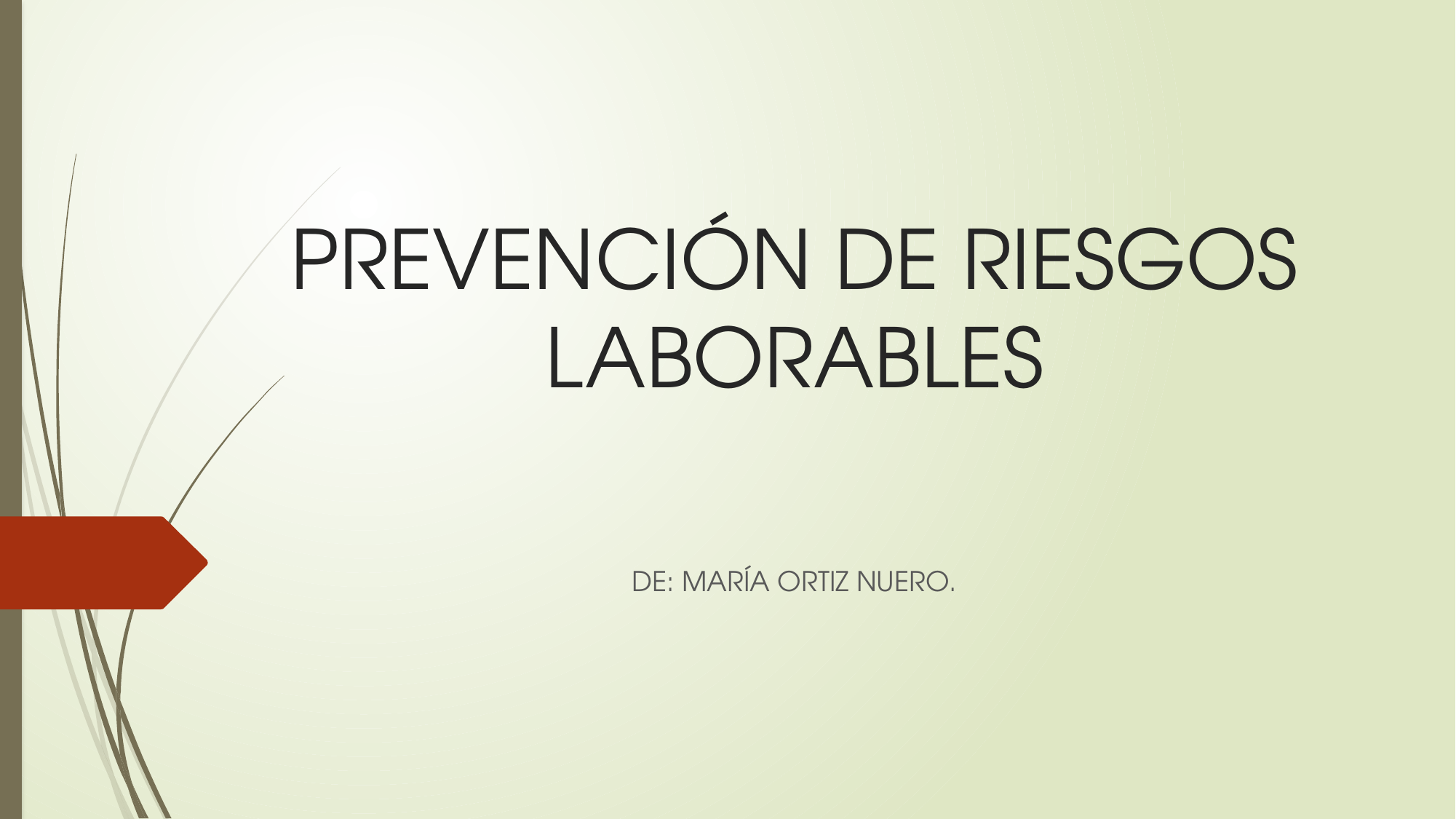

# PREVENCIÓN DE RIESGOS LABORABLES
DE: MARÍA ORTIZ NUERO.